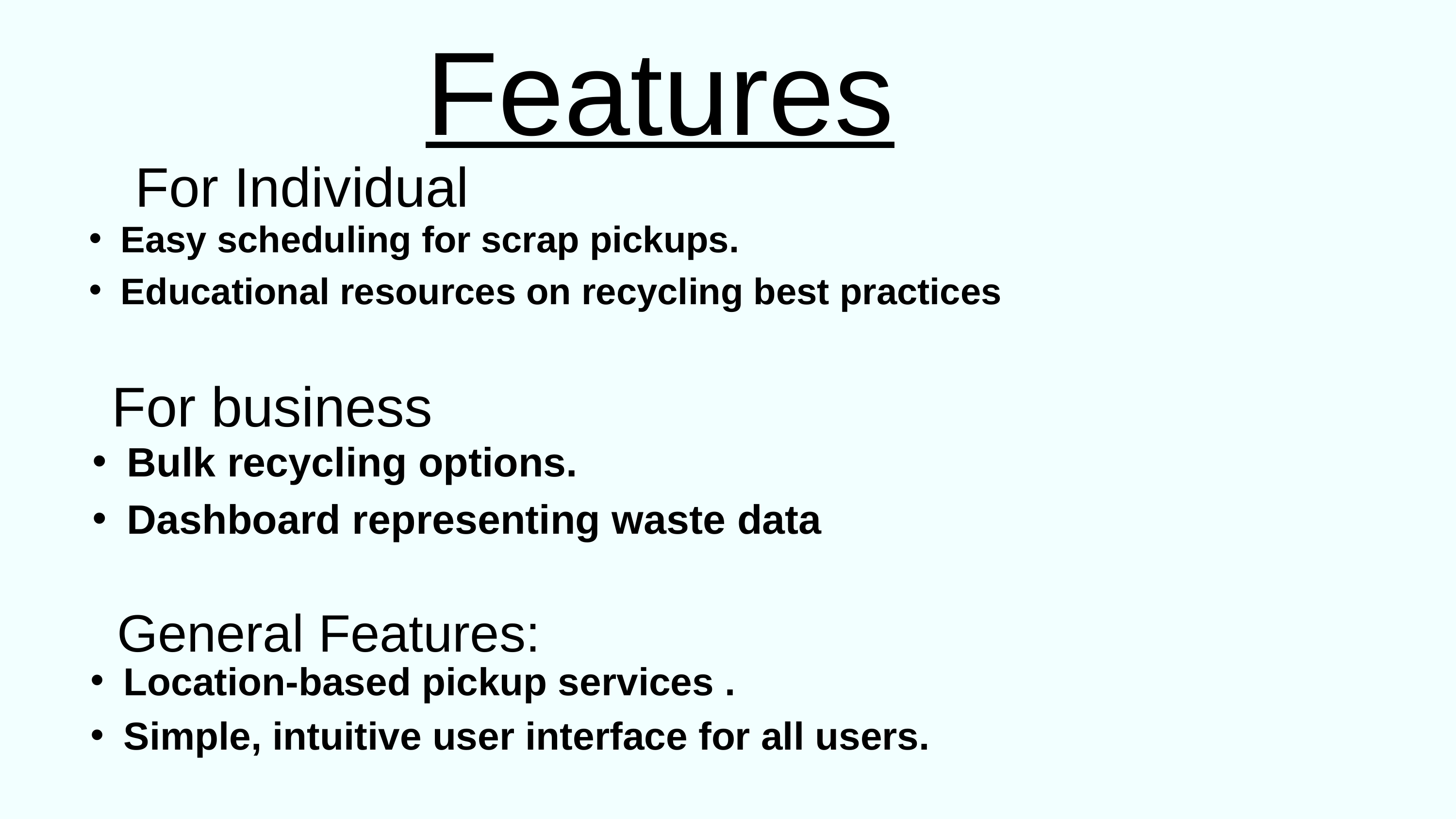

Features
For Individual

Easy scheduling for scrap pickups.
Educational resources on recycling best practices
For business
Bulk recycling options.
Dashboard representing waste data
General Features:

Location-based pickup services .
Simple, intuitive user interface for all users.